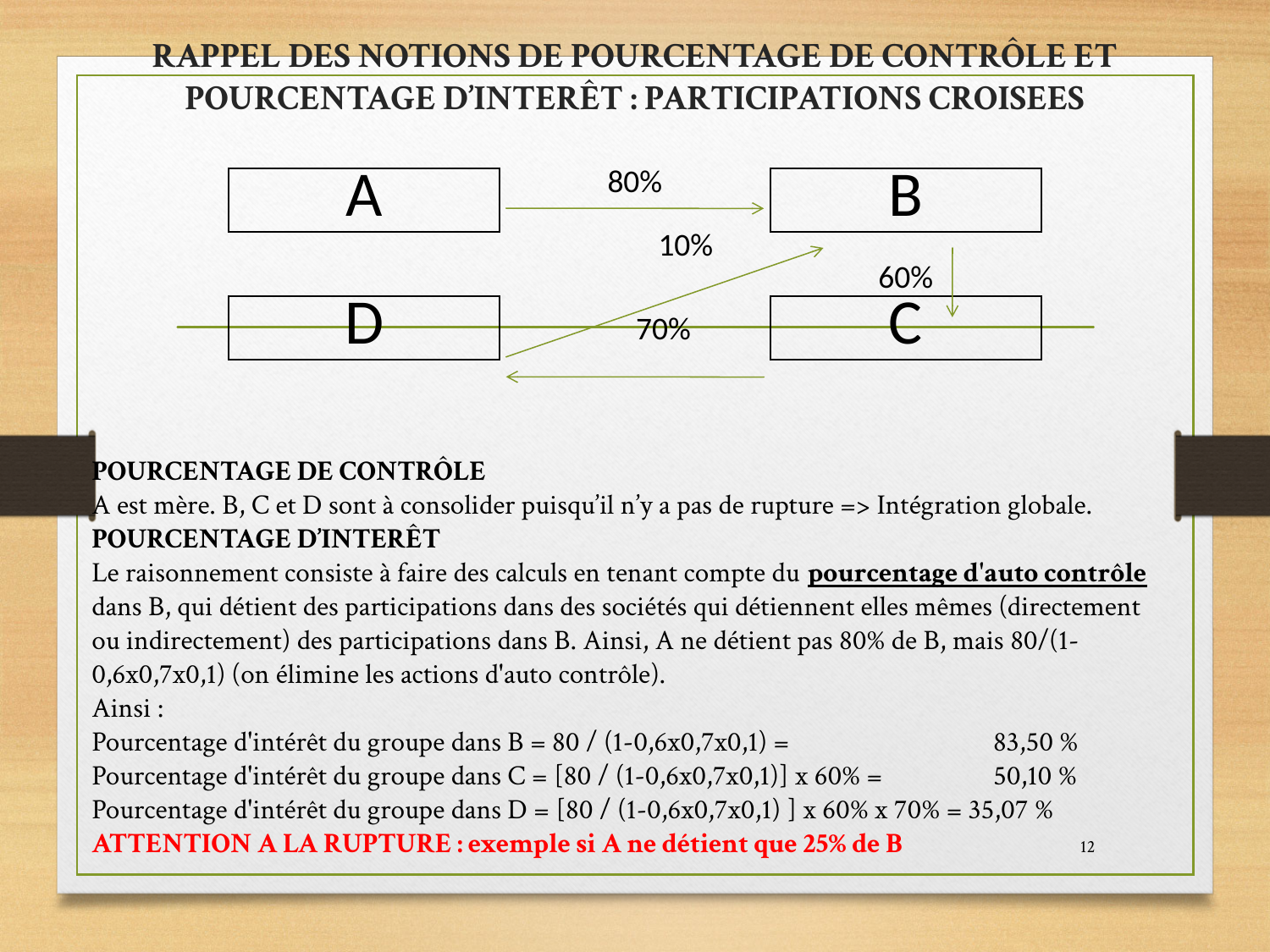

# RAPPEL DES NOTIONS DE POURCENTAGE DE CONTRÔLE ET POURCENTAGE D’INTERÊT : PARTICIPATIONS CROISEES
| A | 80% | B |
| --- | --- | --- |
|  | 10% |  |
|  |  | 60% |
| D | 70% | C |
POURCENTAGE DE CONTRÔLE
A est mère. B, C et D sont à consolider puisqu’il n’y a pas de rupture => Intégration globale.
POURCENTAGE D’INTERÊT
Le raisonnement consiste à faire des calculs en tenant compte du pourcentage d'auto contrôle dans B, qui détient des participations dans des sociétés qui détiennent elles mêmes (directement ou indirectement) des participations dans B. Ainsi, A ne détient pas 80% de B, mais 80/(1-0,6x0,7x0,1) (on élimine les actions d'auto contrôle).
Ainsi :
Pourcentage d'intérêt du groupe dans B = 80 / (1-0,6x0,7x0,1) = 		  83,50 %
Pourcentage d'intérêt du groupe dans C = [80 / (1-0,6x0,7x0,1)] x 60% = 	  50,10 %
Pourcentage d'intérêt du groupe dans D = [80 / (1-0,6x0,7x0,1) ] x 60% x 70% = 35,07 %
ATTENTION A LA RUPTURE : exemple si A ne détient que 25% de B

12